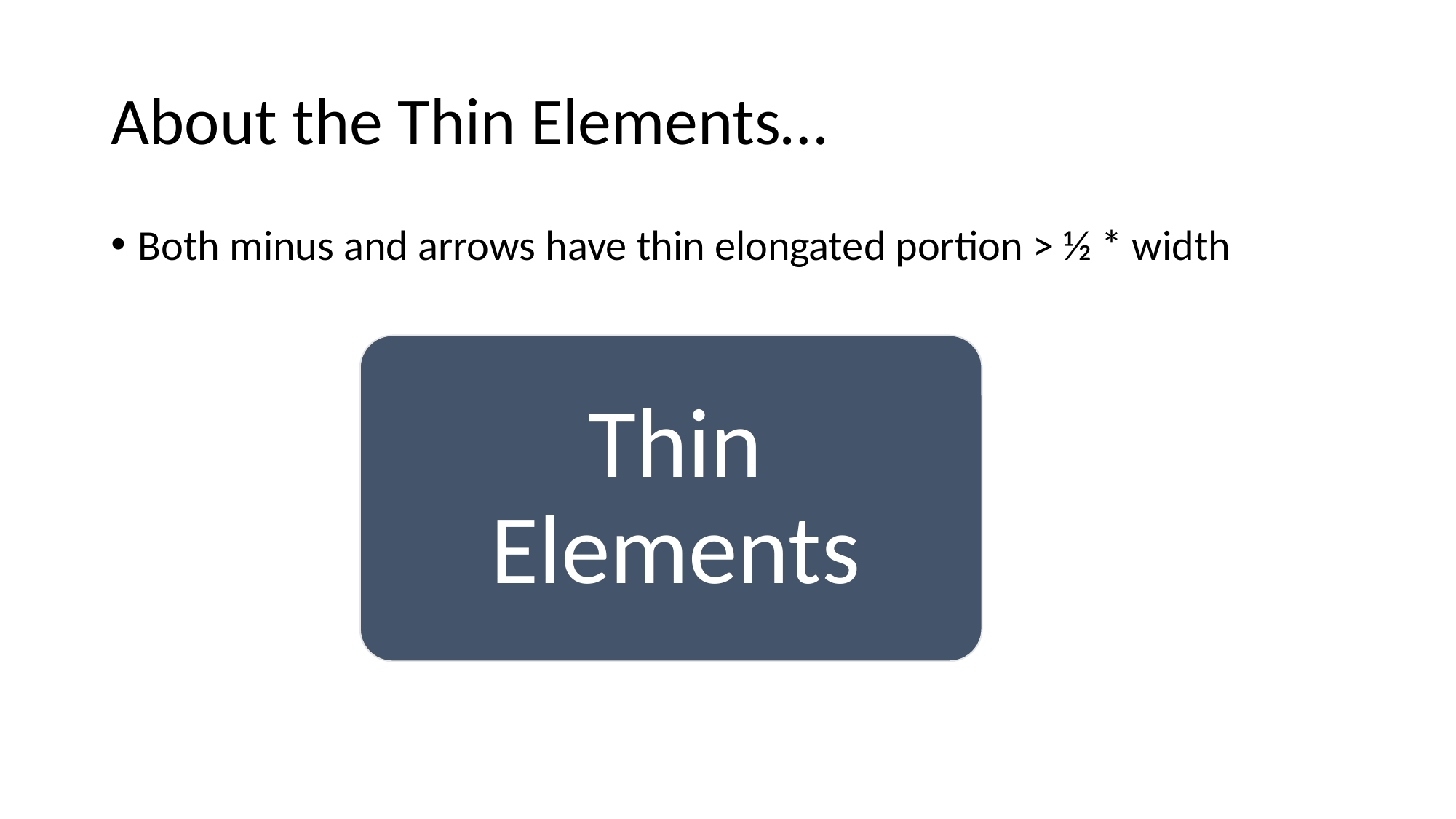

# About the Thin Elements…
Both minus and arrows have thin elongated portion > ½ * width

Thin Elements